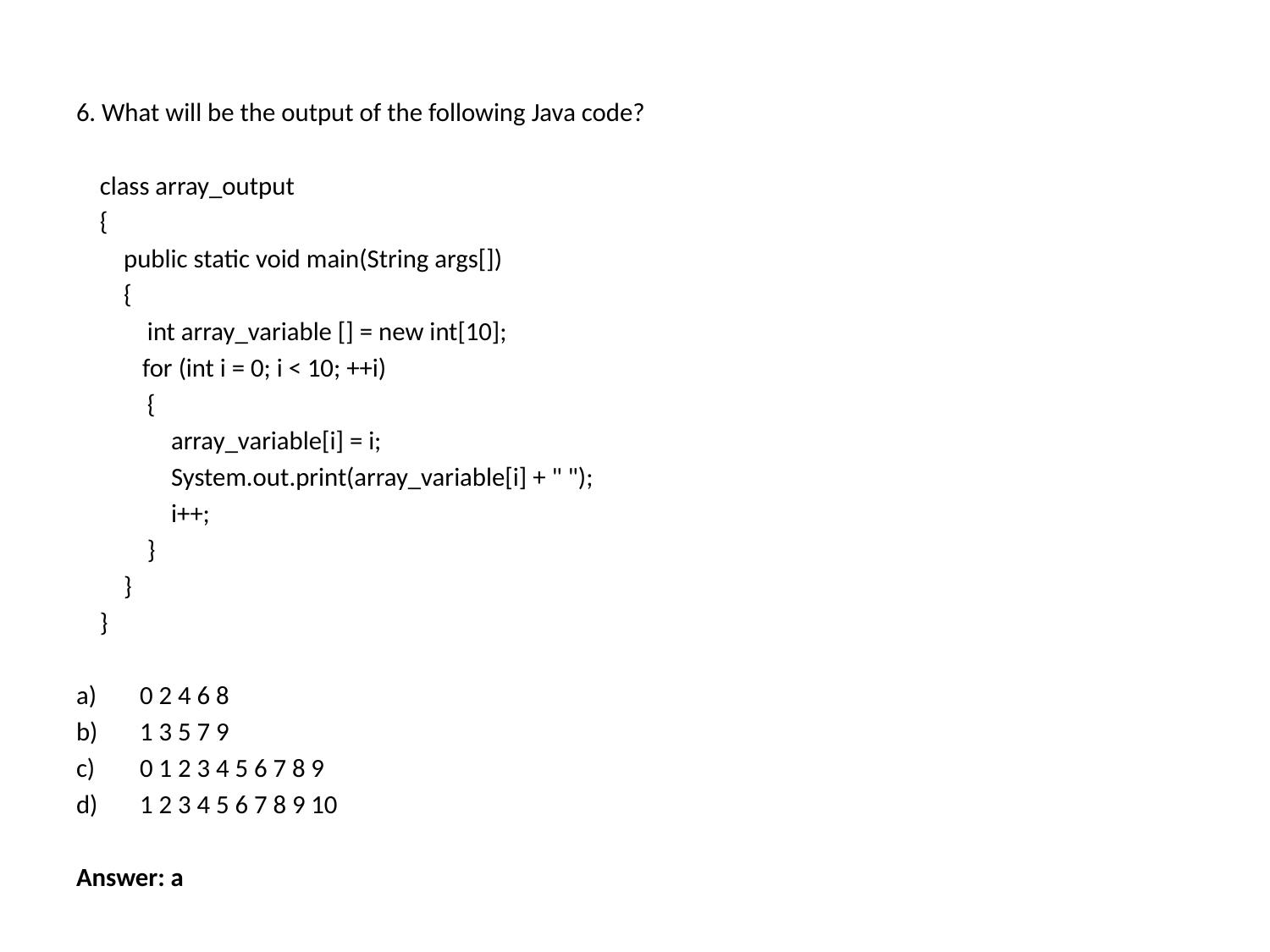

6. What will be the output of the following Java code?

    class array_output
    {
        public static void main(String args[])
        {
            int array_variable [] = new int[10];
	    for (int i = 0; i < 10; ++i)
            {
                array_variable[i] = i;
                System.out.print(array_variable[i] + " ");
                i++;
            }
        }
    }

0 2 4 6 8
1 3 5 7 9
0 1 2 3 4 5 6 7 8 9
1 2 3 4 5 6 7 8 9 10

Answer: a